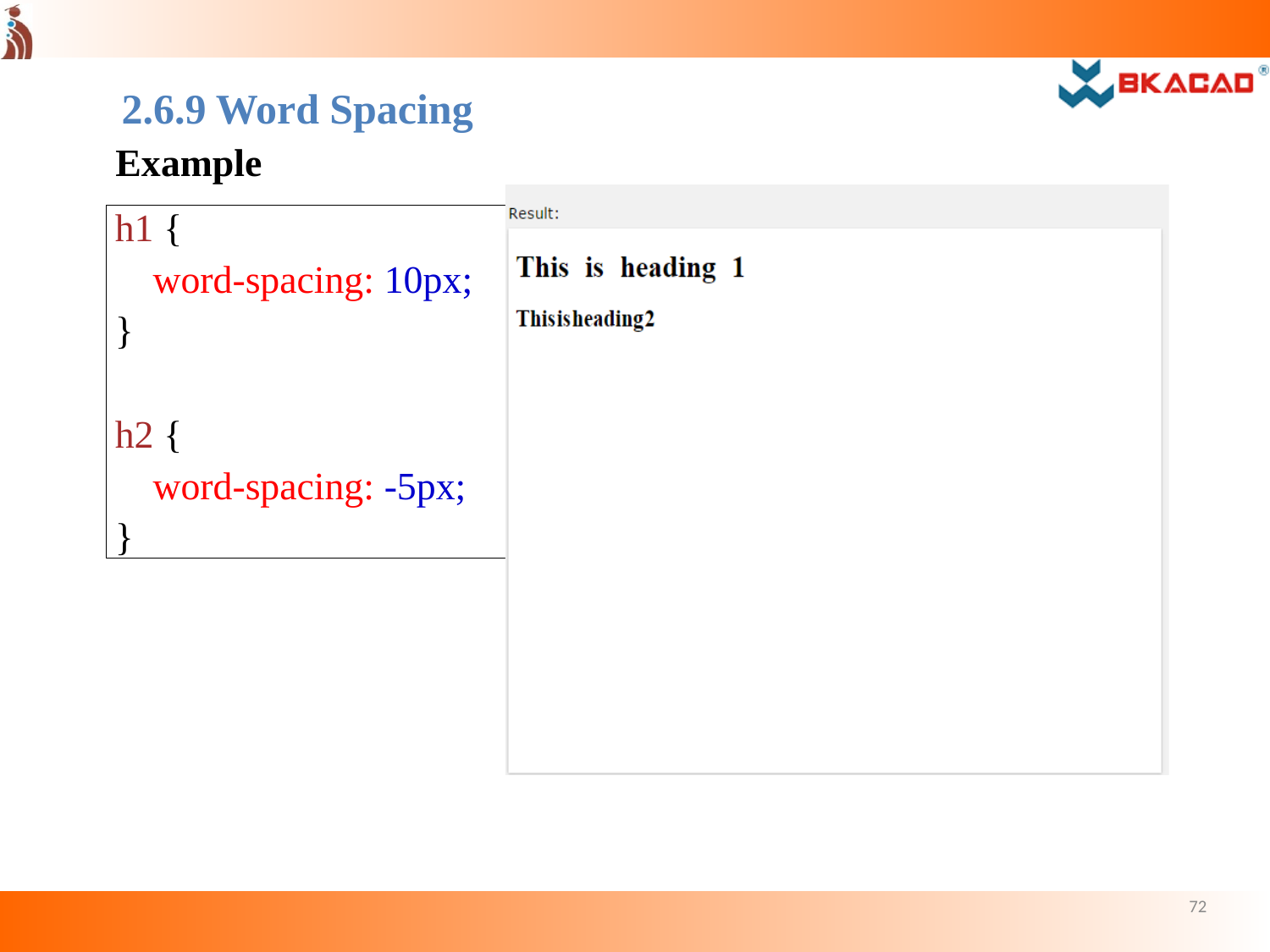

2.6.9 Word Spacing
Example

h1 {
word-spacing: 10px;
}

h2 {
word-spacing: -5px;
}
72